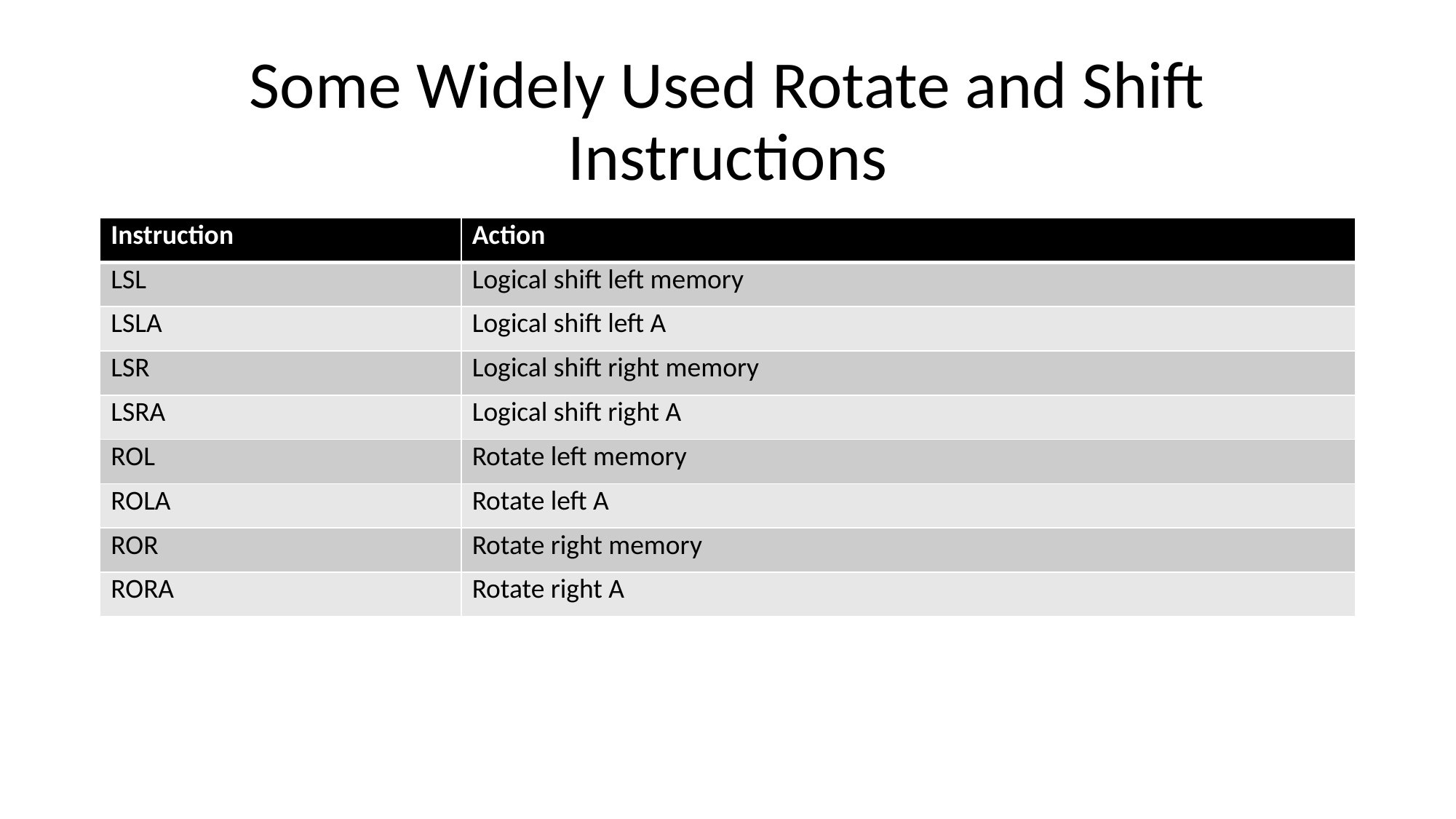

# Some Widely Used Rotate and Shift Instructions
| Instruction | Action |
| --- | --- |
| LSL | Logical shift left memory |
| LSLA | Logical shift left A |
| LSR | Logical shift right memory |
| LSRA | Logical shift right A |
| ROL | Rotate left memory |
| ROLA | Rotate left A |
| ROR | Rotate right memory |
| RORA | Rotate right A |